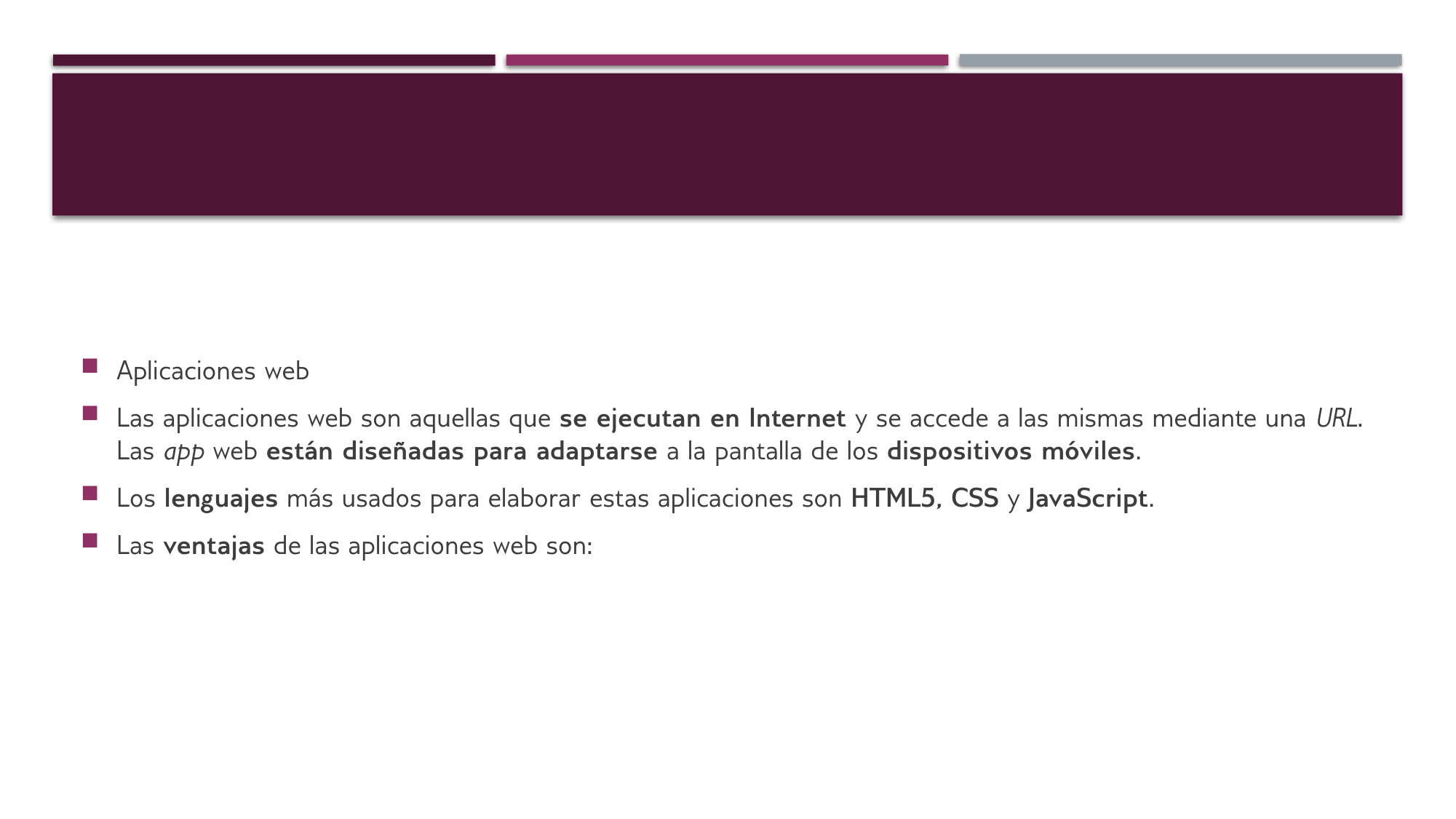

Aplicaciones web
Las aplicaciones web son aquellas que se ejecutan en Internet y se accede a las mismas mediante una URL. Las app web están diseñadas para adaptarse a la pantalla de los dispositivos móviles.
Los lenguajes más usados para elaborar estas aplicaciones son HTML5, CSS y JavaScript.
Las ventajas de las aplicaciones web son: